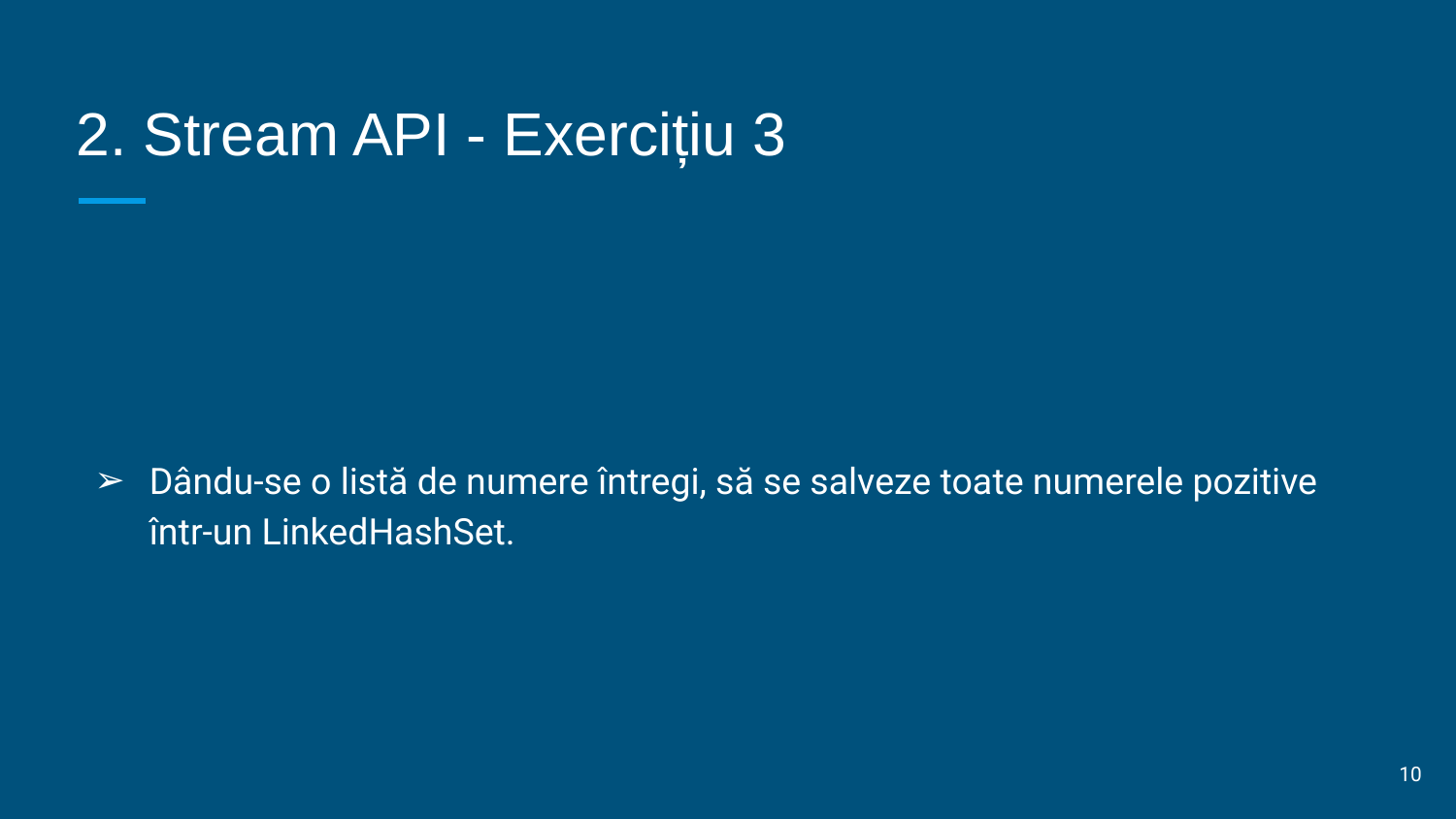

# 2. Stream API - Exercițiu 3
Dându-se o listă de numere întregi, să se salveze toate numerele pozitive într-un LinkedHashSet.
10